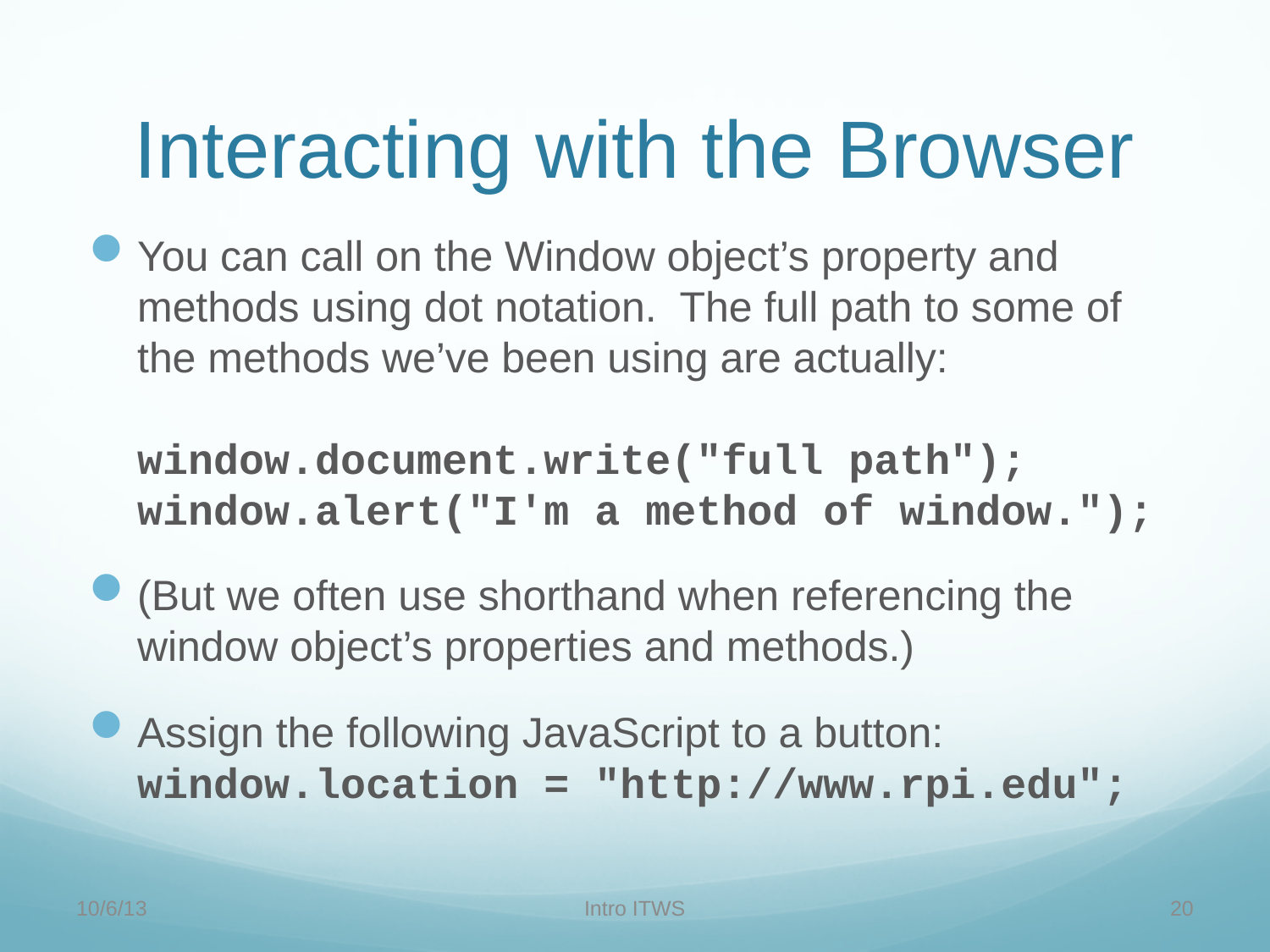

# Interacting with the Browser
You can call on the Window object’s property and methods using dot notation.  The full path to some of the methods we’ve been using are actually:
window.document.write("full path");
window.alert("I'm a method of window.");
(But we often use shorthand when referencing the window object’s properties and methods.)
Assign the following JavaScript to a button:
window.location = "http://www.rpi.edu";
10/6/13
Intro ITWS
20